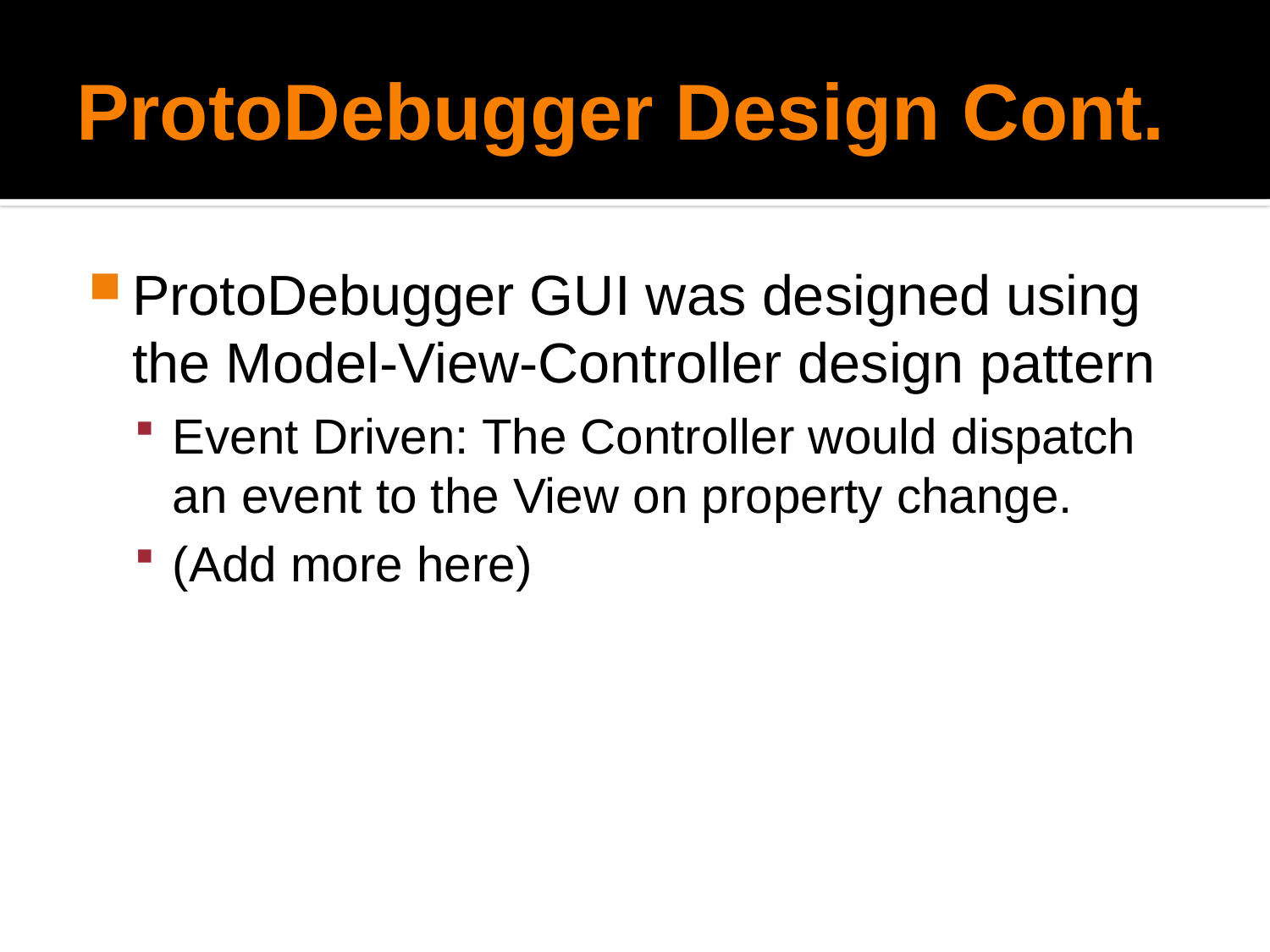

# ProtoDebugger Design Cont.
ProtoDebugger GUI was designed using the Model-View-Controller design pattern
Event Driven: The Controller would dispatch an event to the View on property change.
(Add more here)